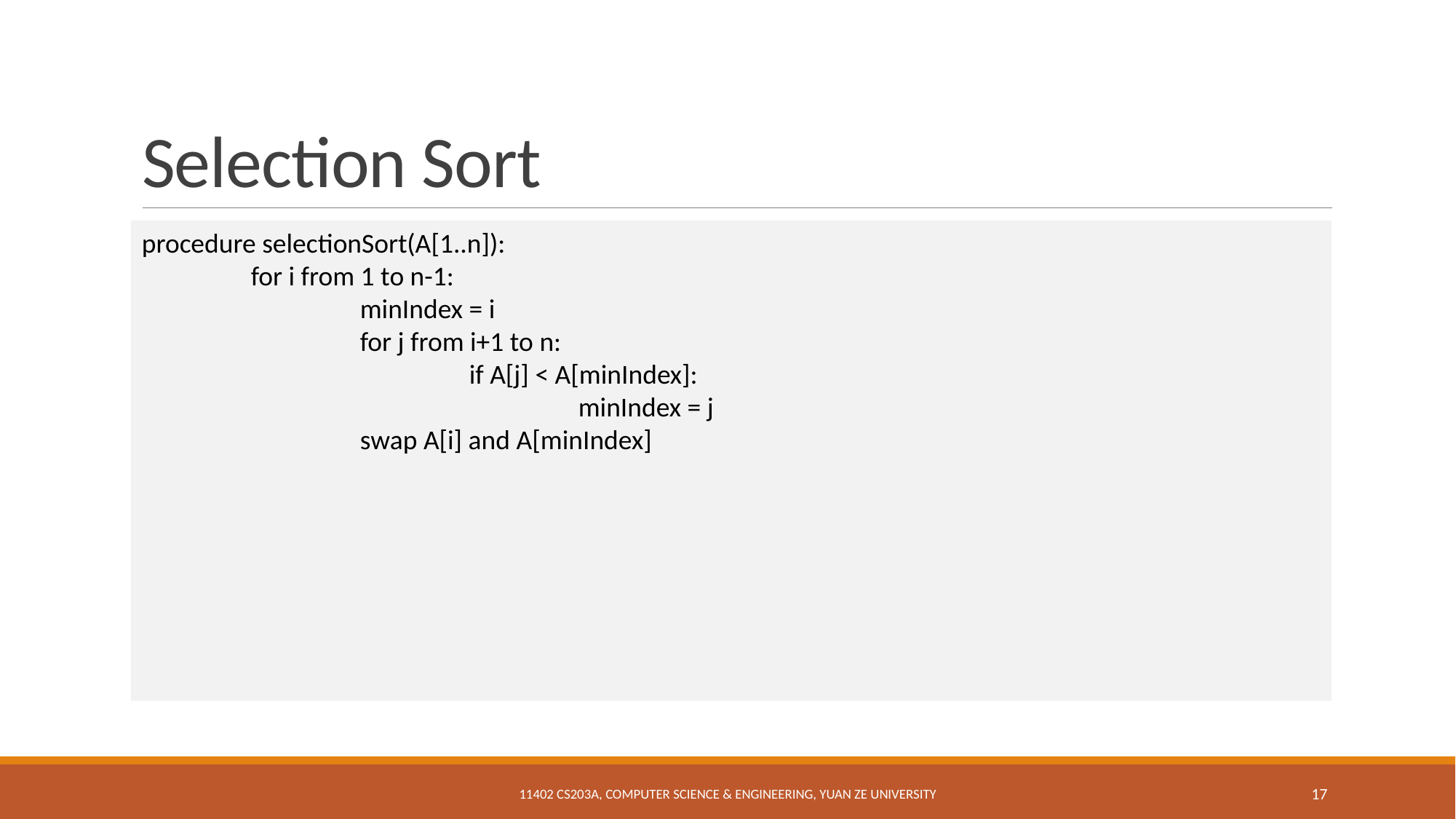

# Selection Sort

procedure selectionSort(A[1..n]):
	for i from 1 to n-1:
		minIndex = i
		for j from i+1 to n:
			if A[j] < A[minIndex]:
				minIndex = j
		swap A[i] and A[minIndex]
11402 CS203A, Computer Science & Engineering, Yuan Ze University
17